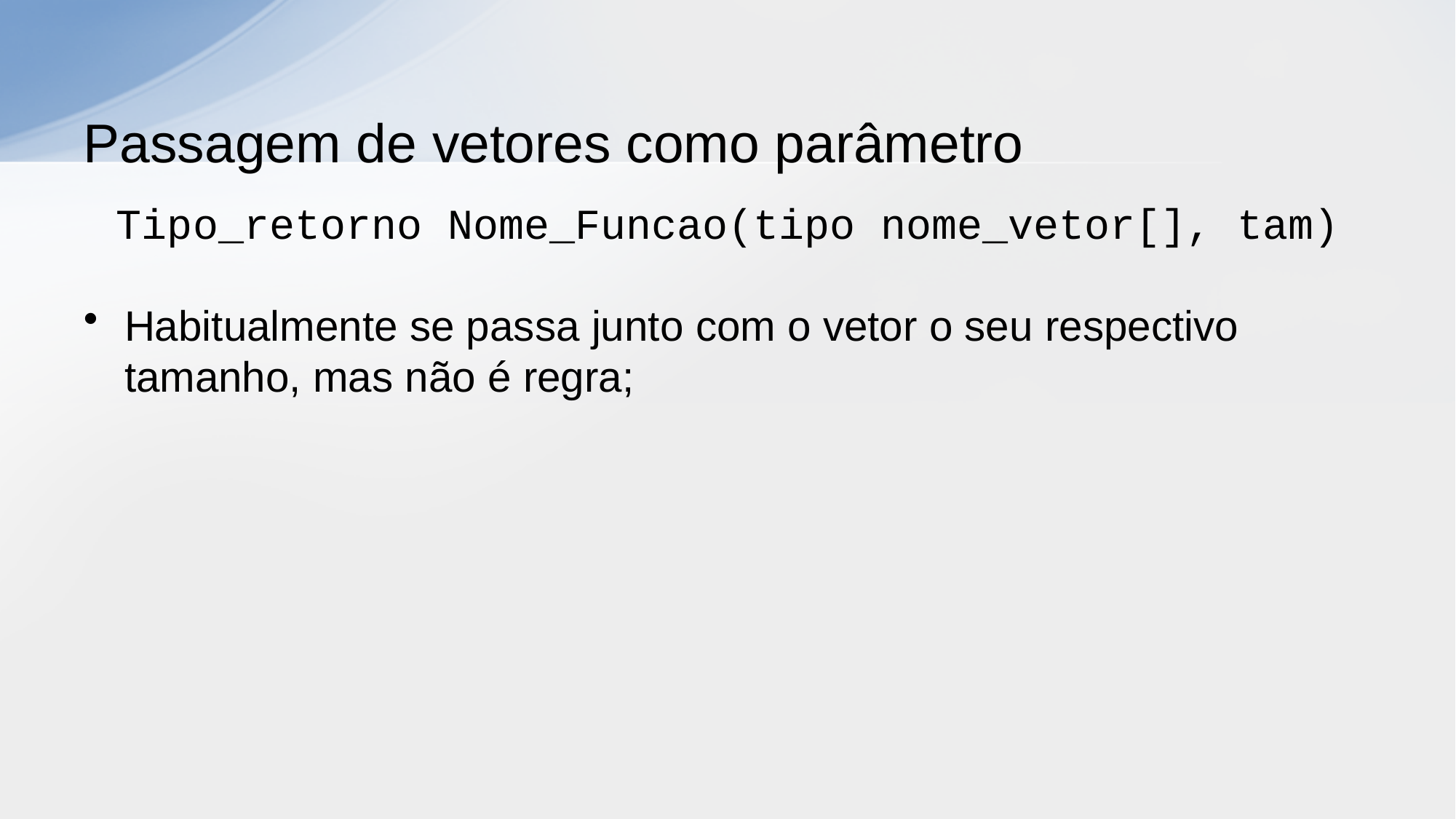

# Passagem de vetores como parâmetro
Tipo_retorno Nome_Funcao(tipo nome_vetor[], tam)

Habitualmente se passa junto com o vetor o seu respectivo tamanho, mas não é regra;